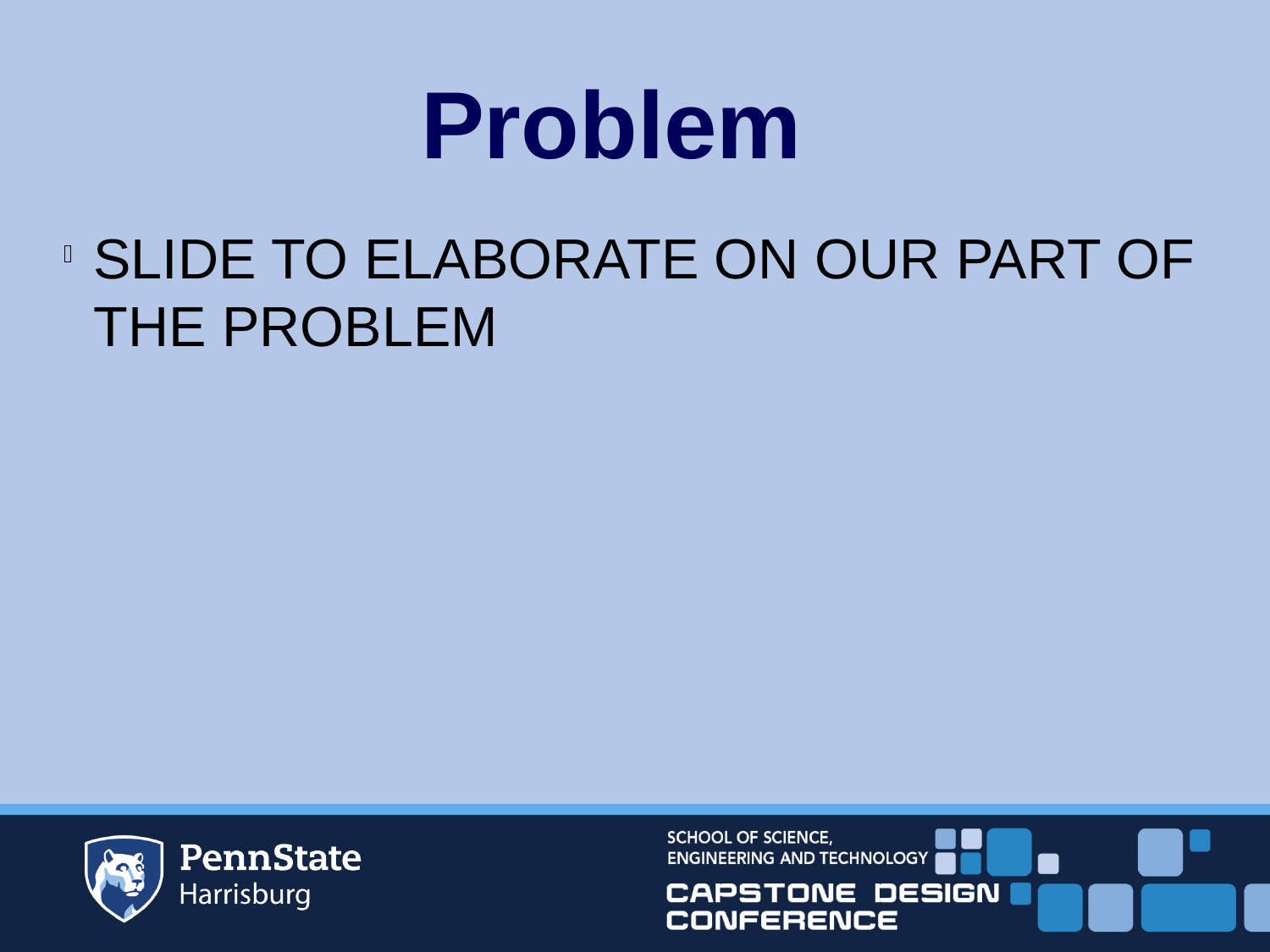

Problem

SLIDE TO ELABORATE ON OUR PART OF THE PROBLEM